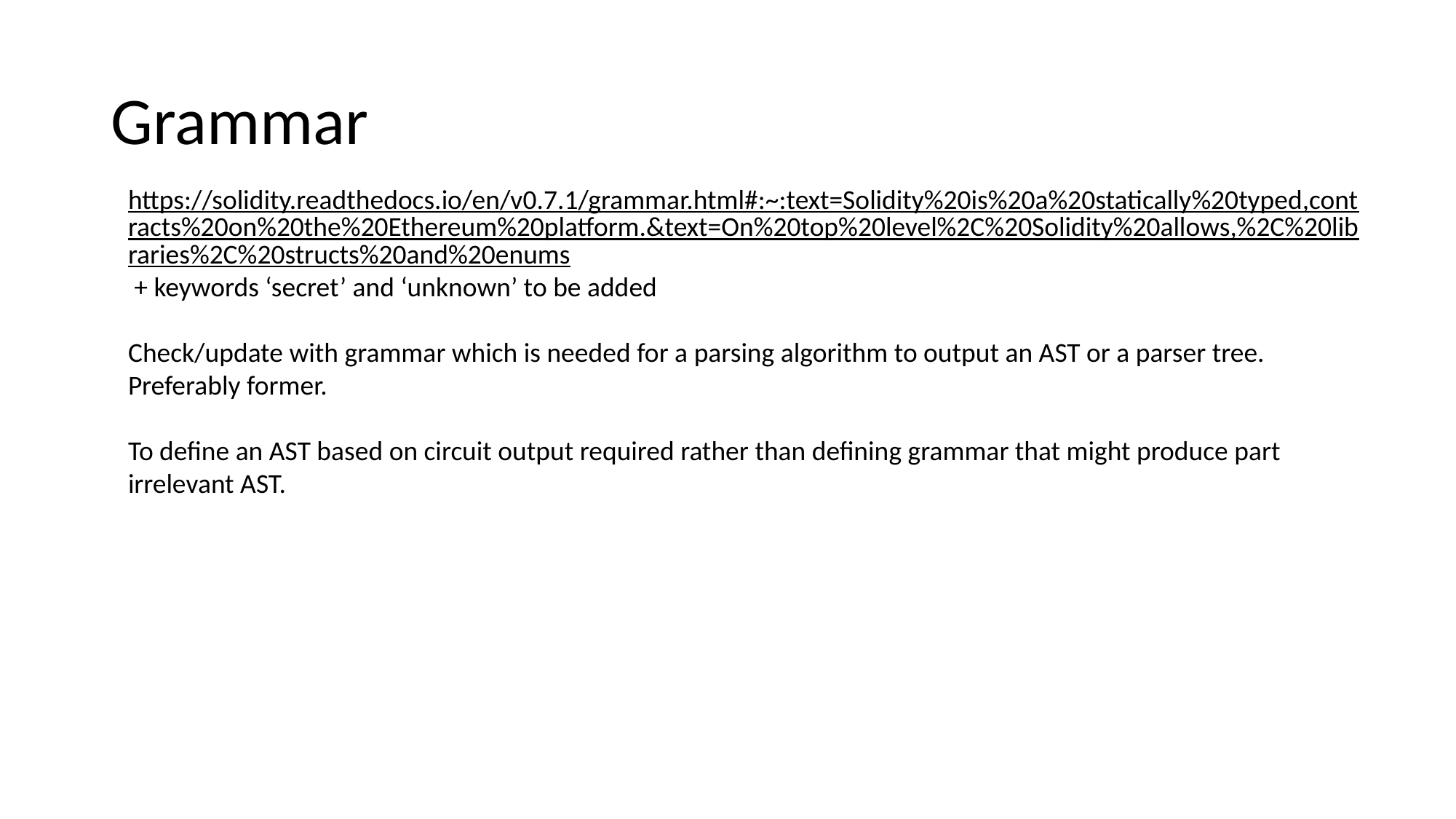

# Grammar
https://solidity.readthedocs.io/en/v0.7.1/grammar.html#:~:text=Solidity%20is%20a%20statically%20typed,contracts%20on%20the%20Ethereum%20platform.&text=On%20top%20level%2C%20Solidity%20allows,%2C%20libraries%2C%20structs%20and%20enums + keywords ‘secret’ and ‘unknown’ to be added

Check/update with grammar which is needed for a parsing algorithm to output an AST or a parser tree. Preferably former.

To define an AST based on circuit output required rather than defining grammar that might produce part irrelevant AST.